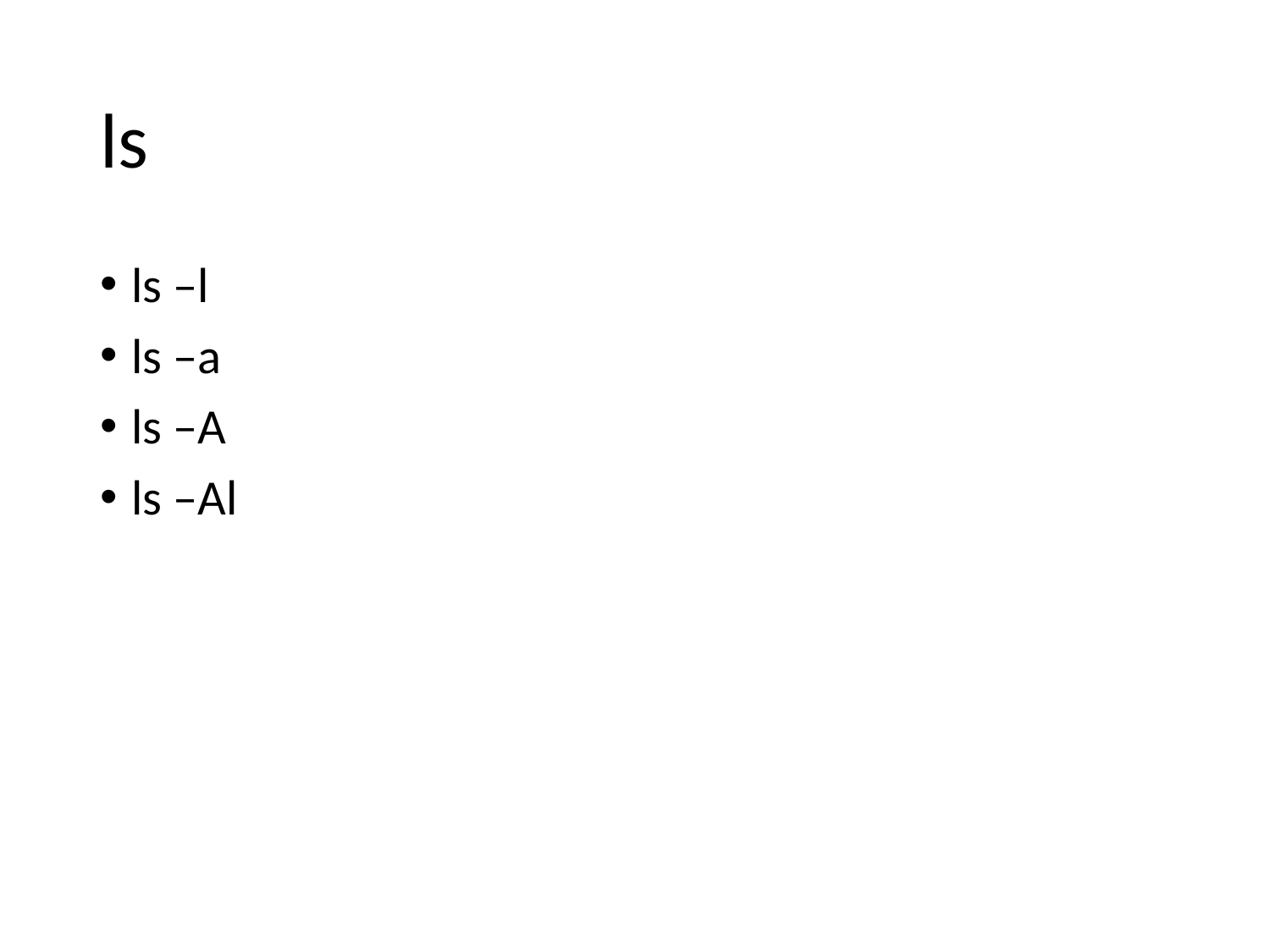

# ls
ls –l
ls –a
ls –A
ls –Al